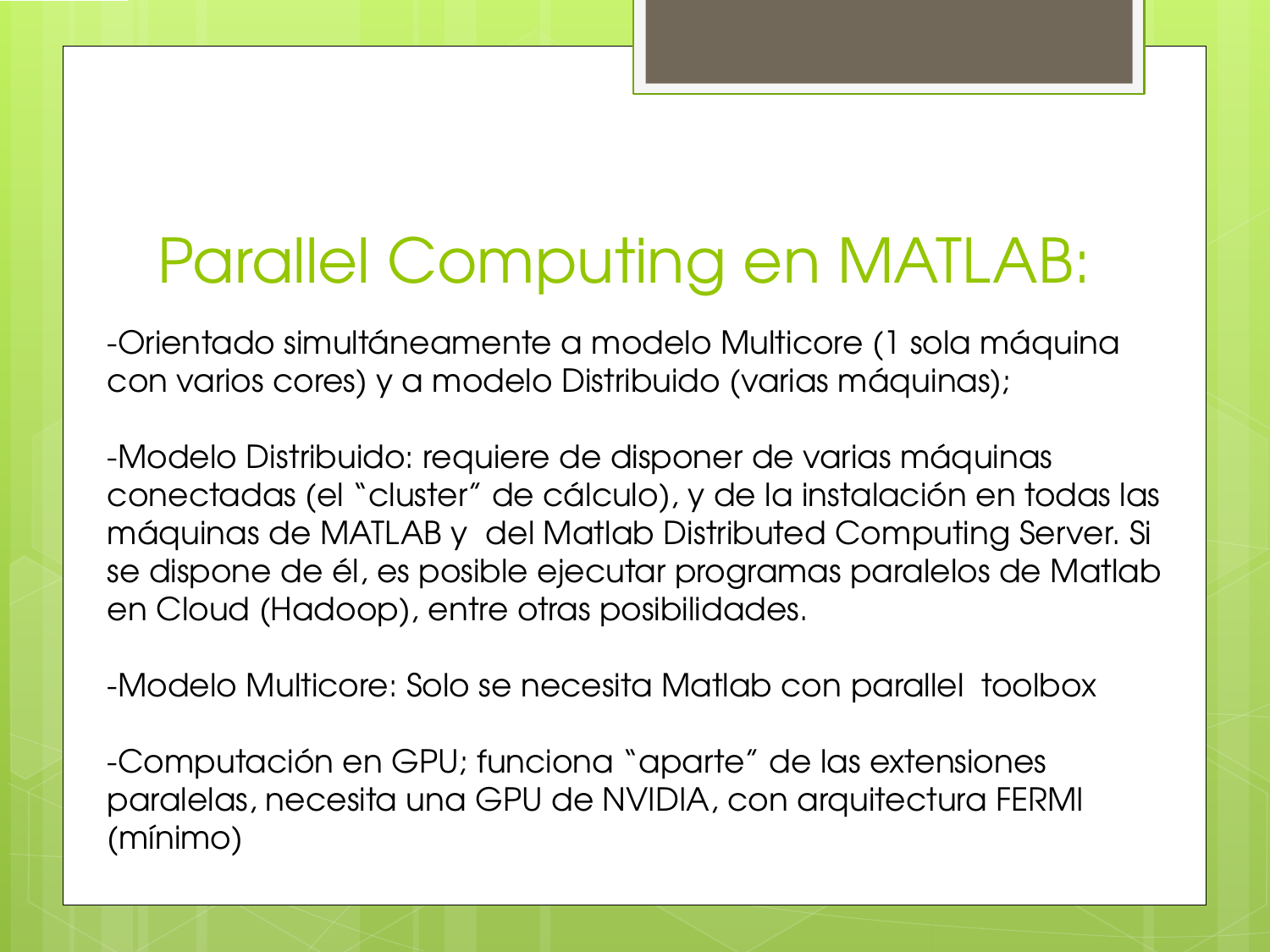

# Parallel Computing en MATLAB:
-Orientado simultáneamente a modelo Multicore (1 sola máquina con varios cores) y a modelo Distribuido (varias máquinas);

-Modelo Distribuido: requiere de disponer de varias máquinas conectadas (el “cluster” de cálculo), y de la instalación en todas las máquinas de MATLAB y  del Matlab Distributed Computing Server. Si se dispone de él, es posible ejecutar programas paralelos de Matlab en Cloud (Hadoop), entre otras posibilidades.

-Modelo Multicore: Solo se necesita Matlab con parallel  toolbox

-Computación en GPU; funciona “aparte” de las extensiones paralelas, necesita una GPU de NVIDIA, con arquitectura FERMI (mínimo)